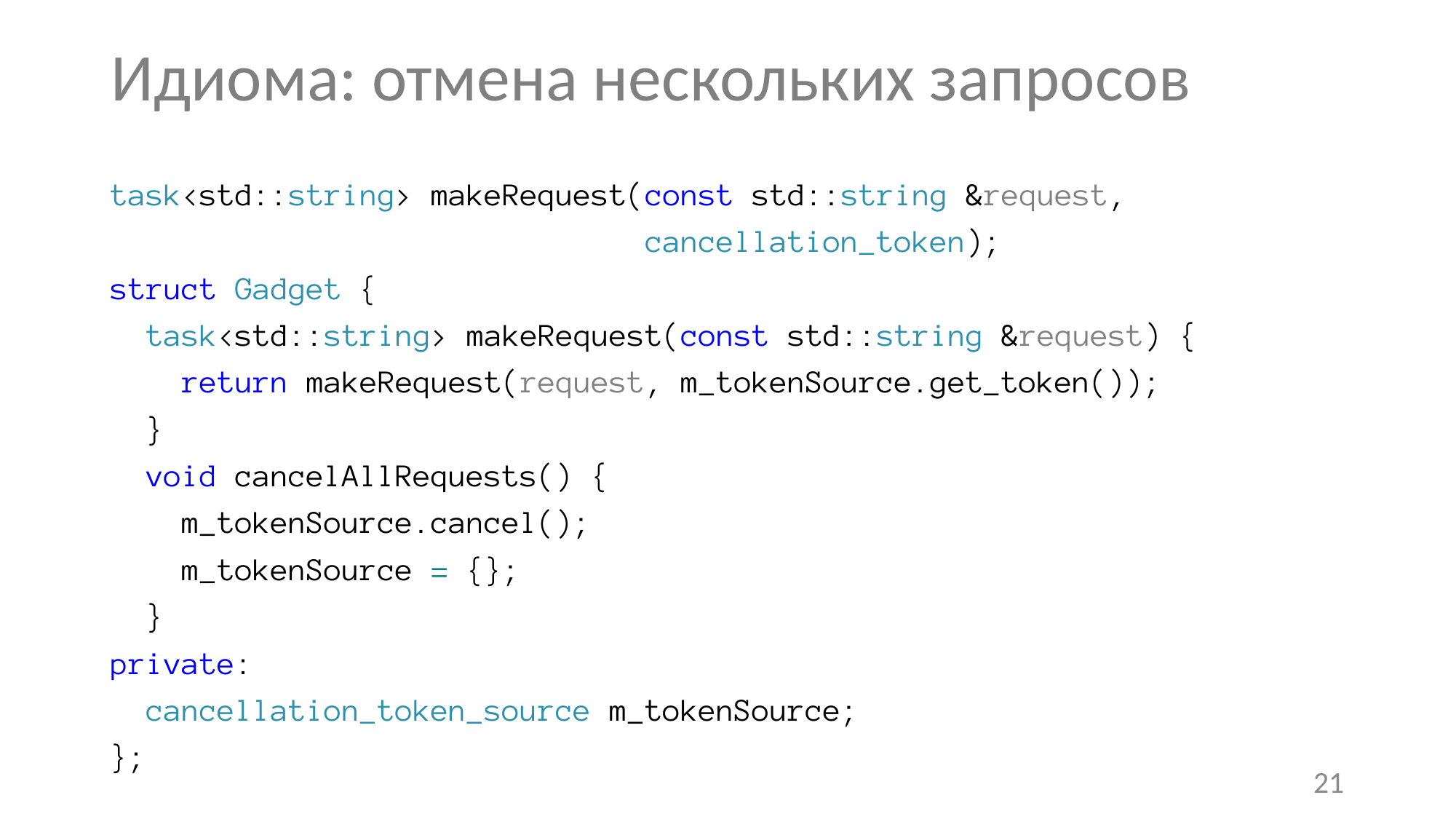

# Идиома: отмена нескольких запросов
task<std::string> makeRequest(const std::string &request,
                              cancellation_token);
struct Gadget {
  task<std::string> makeRequest(const std::string &request) {
    return makeRequest(request, m_tokenSource.get_token());
  }
  void cancelAllRequests() {
    m_tokenSource.cancel();
    m_tokenSource = {};
  }
private:
  cancellation_token_source m_tokenSource;
};
21